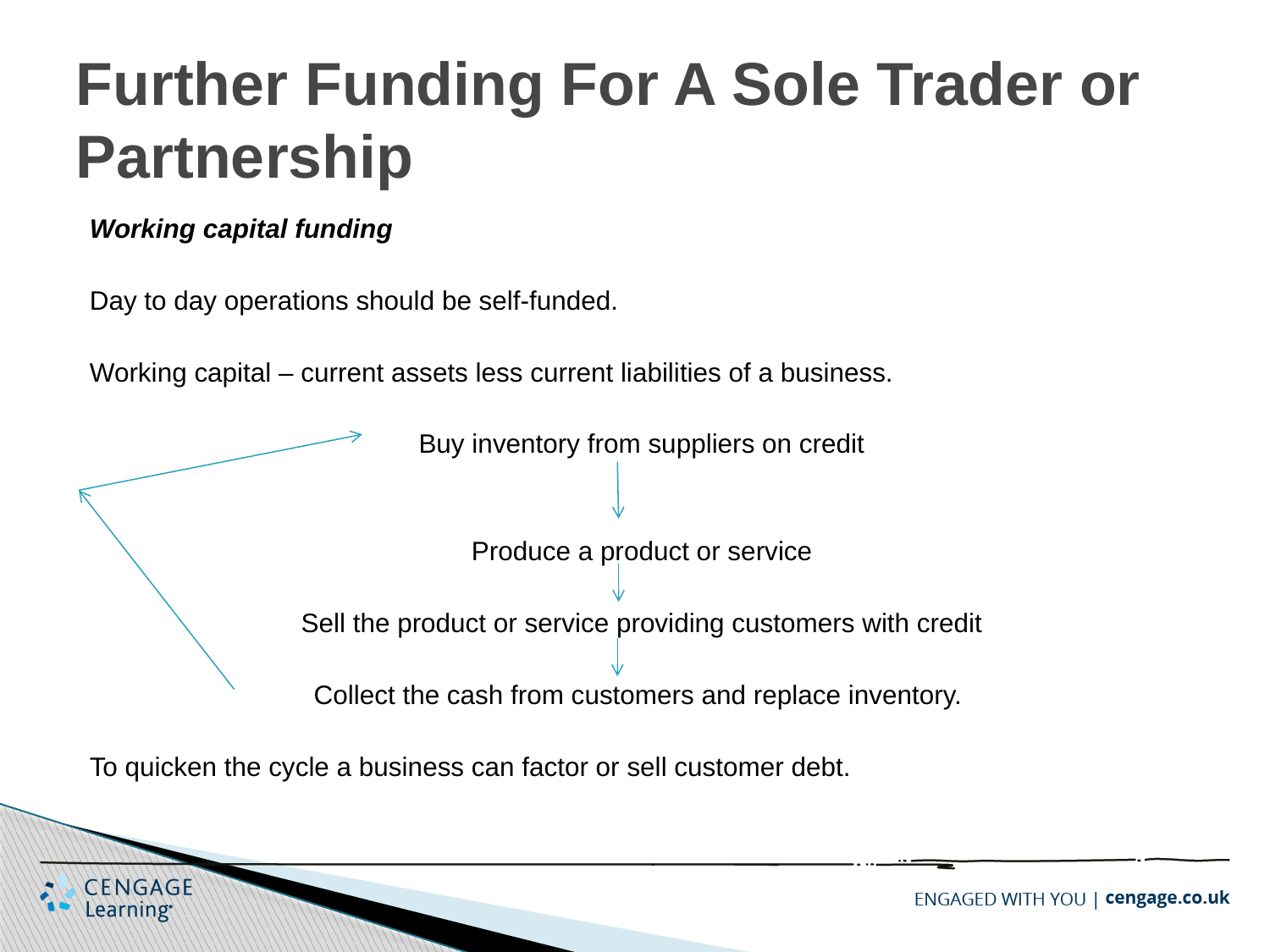

# Further Funding For A Sole Trader or Partnership
Working capital funding

Day to day operations should be self-funded.

Working capital – current assets less current liabilities of a business.

Buy inventory from suppliers on credit

Produce a product or service

Sell the product or service providing customers with credit

Collect the cash from customers and replace inventory.

To quicken the cycle a business can factor or sell customer debt.